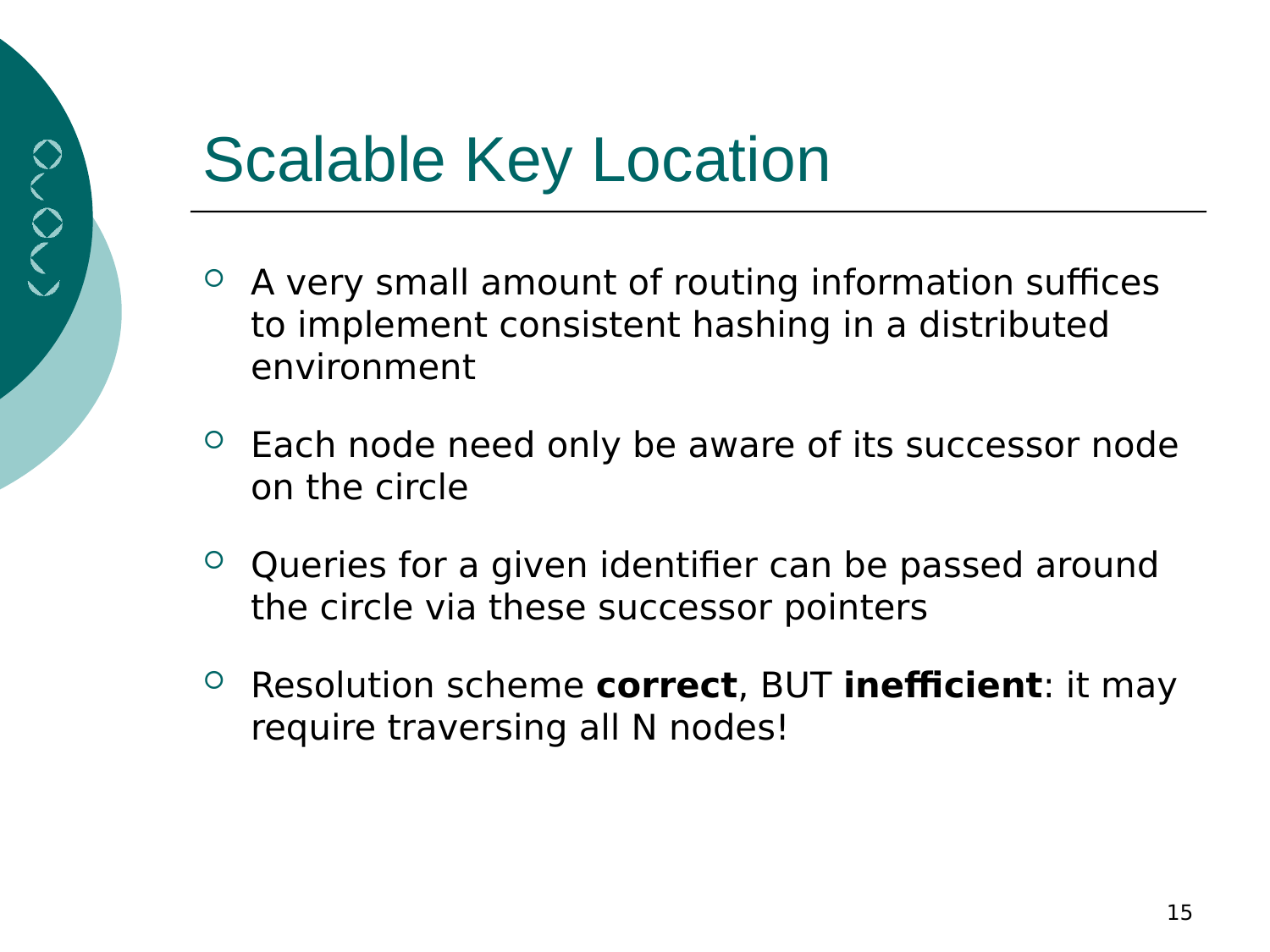

# Scalable Key Location
A very small amount of routing information suffices to implement consistent hashing in a distributed environment
Each node need only be aware of its successor node on the circle
Queries for a given identifier can be passed around the circle via these successor pointers
Resolution scheme correct, BUT inefficient: it may require traversing all N nodes!
15